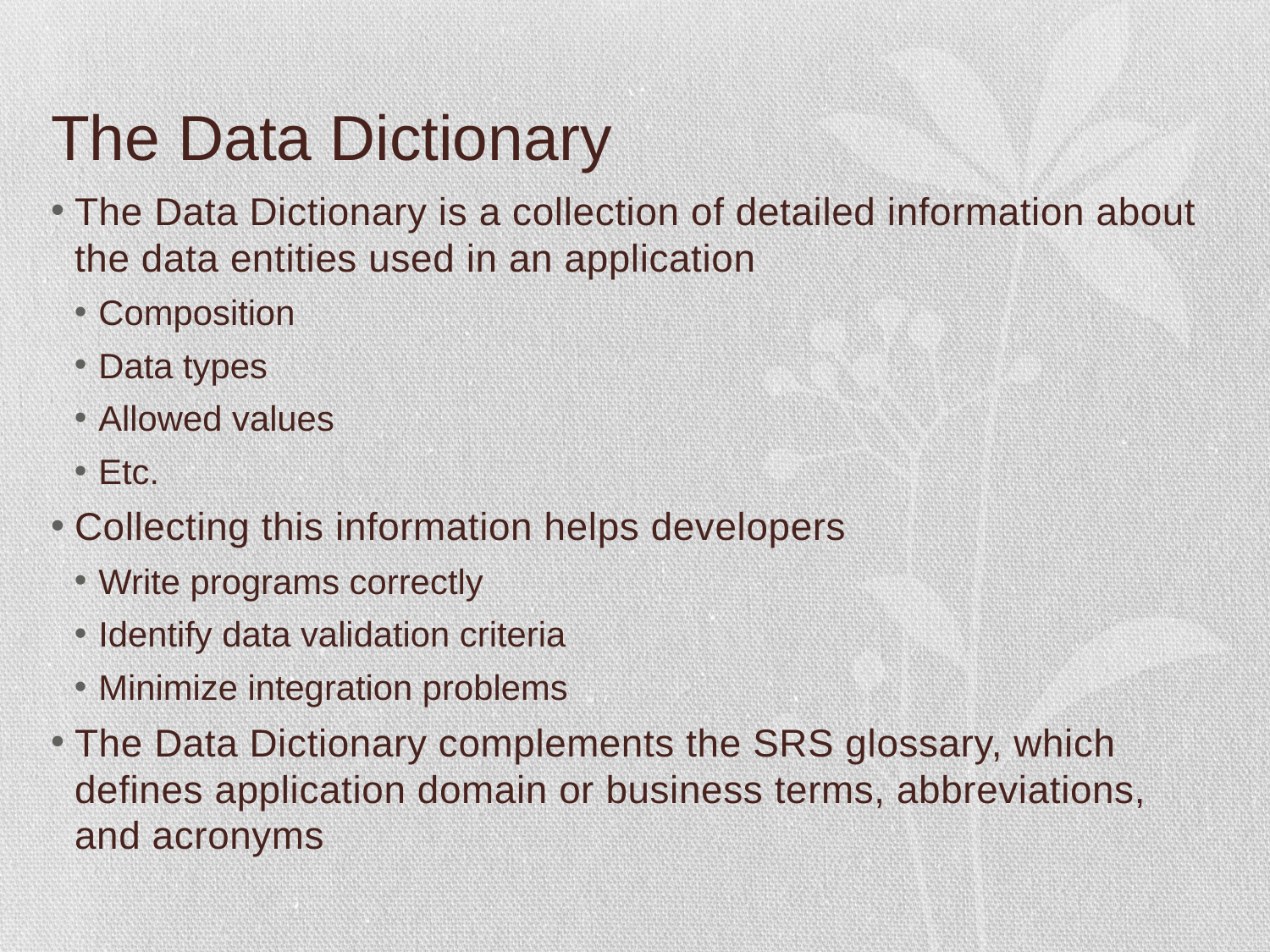

# The Data Dictionary
The Data Dictionary is a collection of detailed information about the data entities used in an application
Composition
Data types
Allowed values
Etc.
Collecting this information helps developers
Write programs correctly
Identify data validation criteria
Minimize integration problems
The Data Dictionary complements the SRS glossary, which defines application domain or business terms, abbreviations, and acronyms